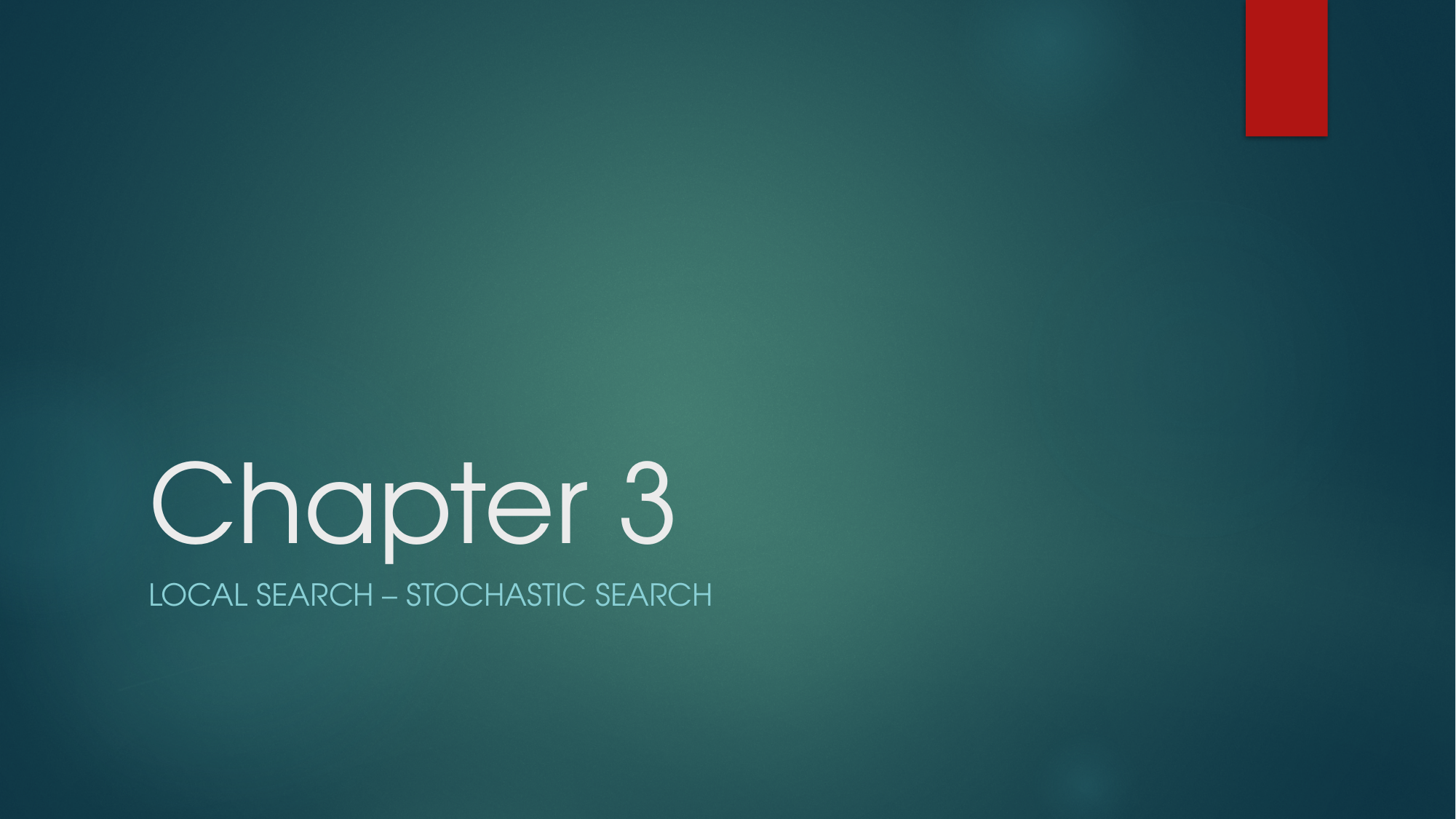

# Chapter 3
LOCAL SEARCH – Stochastic SEARCH